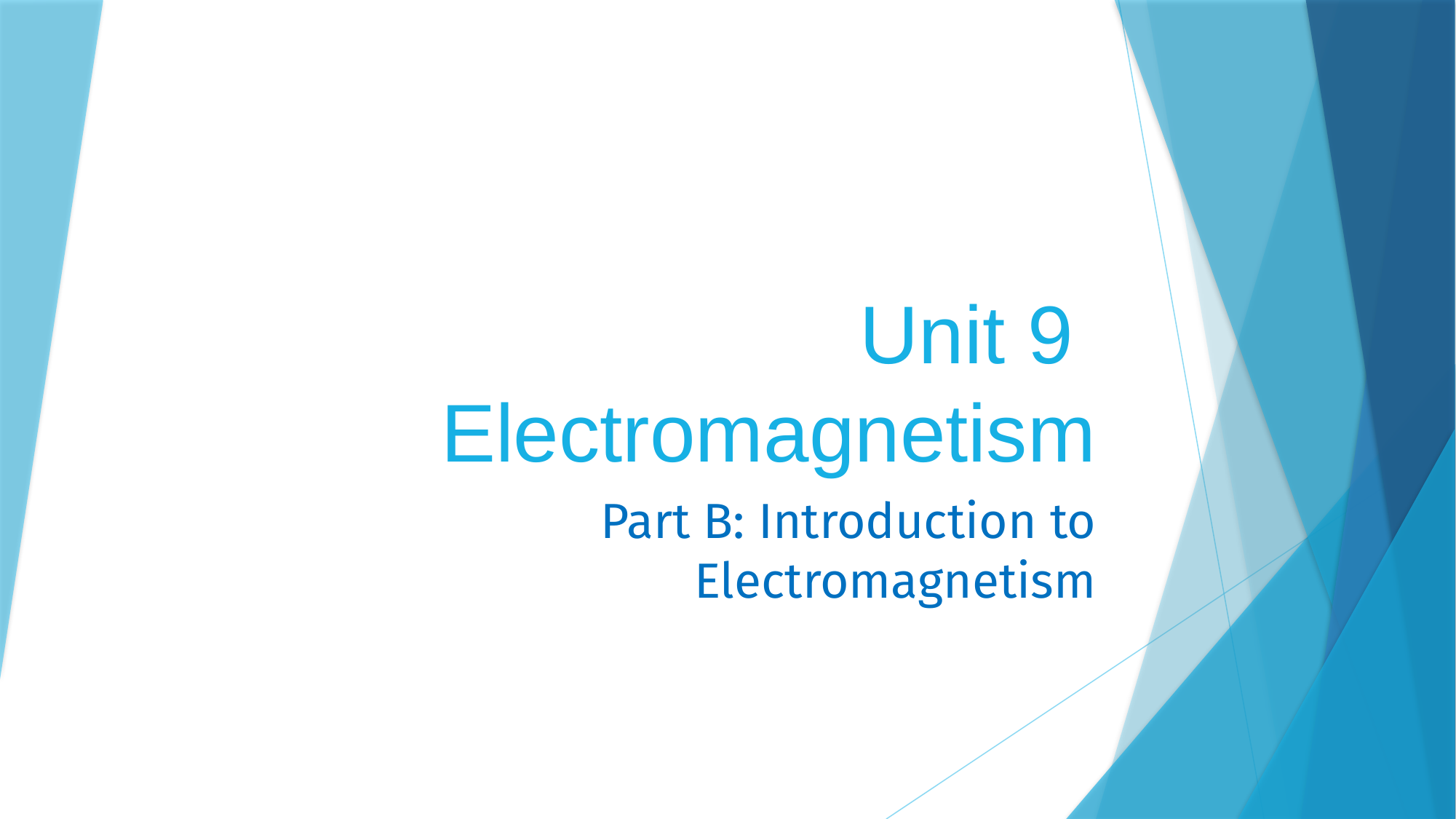

# Unit 9 Electromagnetism
Part B: Introduction to Electromagnetism